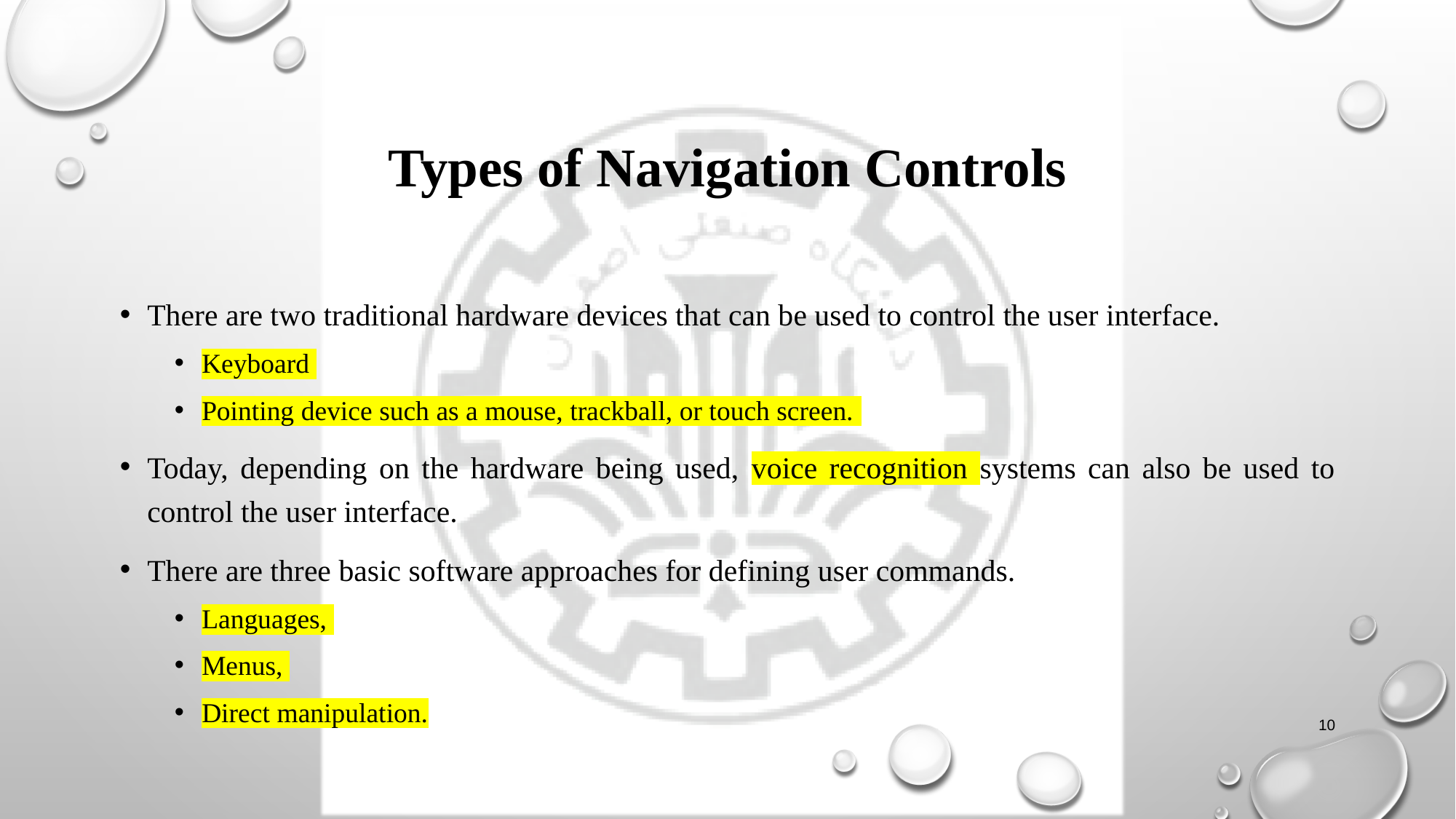

# Types of Navigation Controls
There are two traditional hardware devices that can be used to control the user interface.
Keyboard
Pointing device such as a mouse, trackball, or touch screen.
Today, depending on the hardware being used, voice recognition systems can also be used to control the user interface.
There are three basic software approaches for defining user commands.
Languages,
Menus,
Direct manipulation.
10